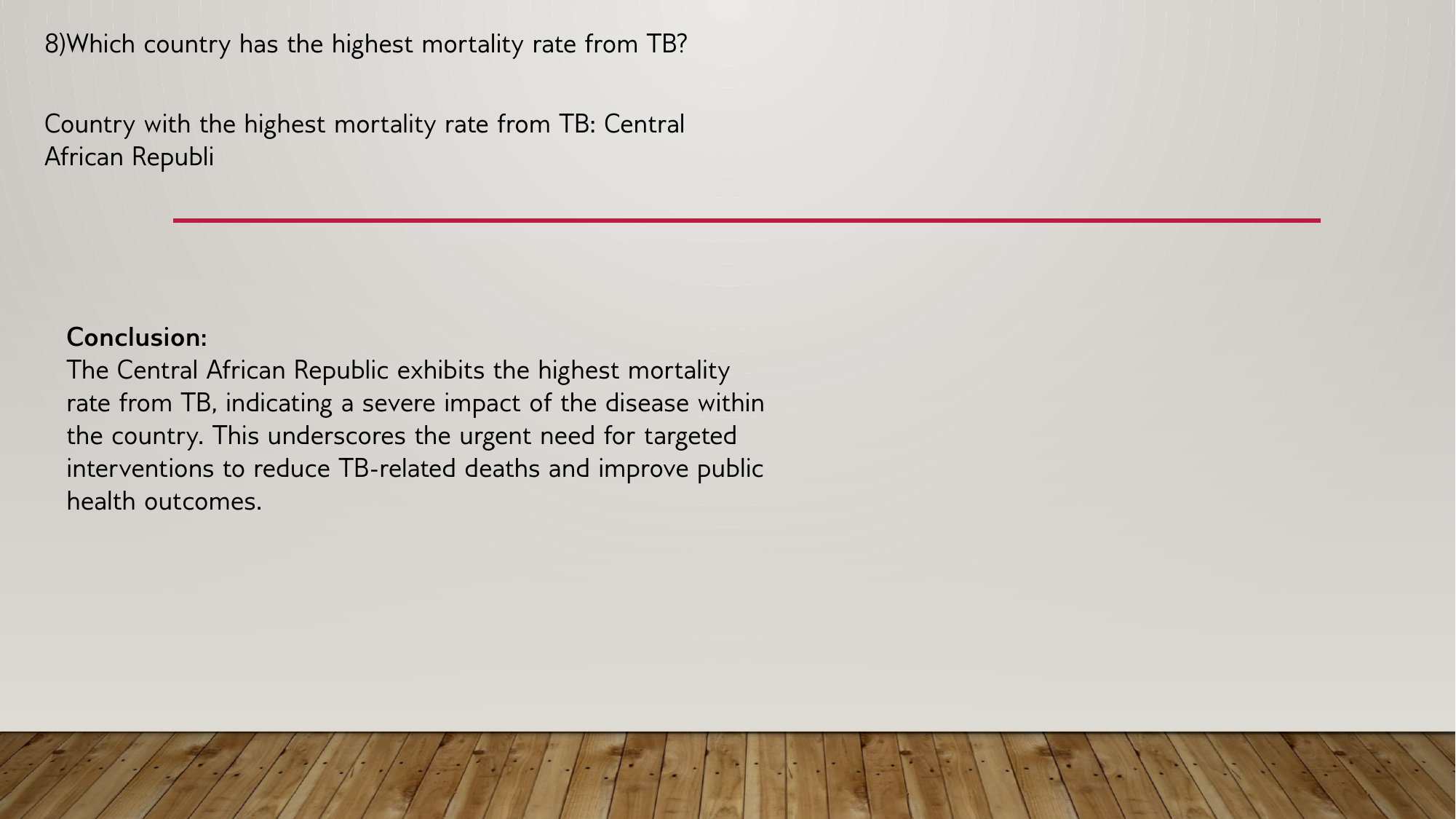

8)Which country has the highest mortality rate from TB?
Country with the highest mortality rate from TB: Central African Republi
Conclusion:
The Central African Republic exhibits the highest mortality rate from TB, indicating a severe impact of the disease within the country. This underscores the urgent need for targeted interventions to reduce TB-related deaths and improve public health outcomes.